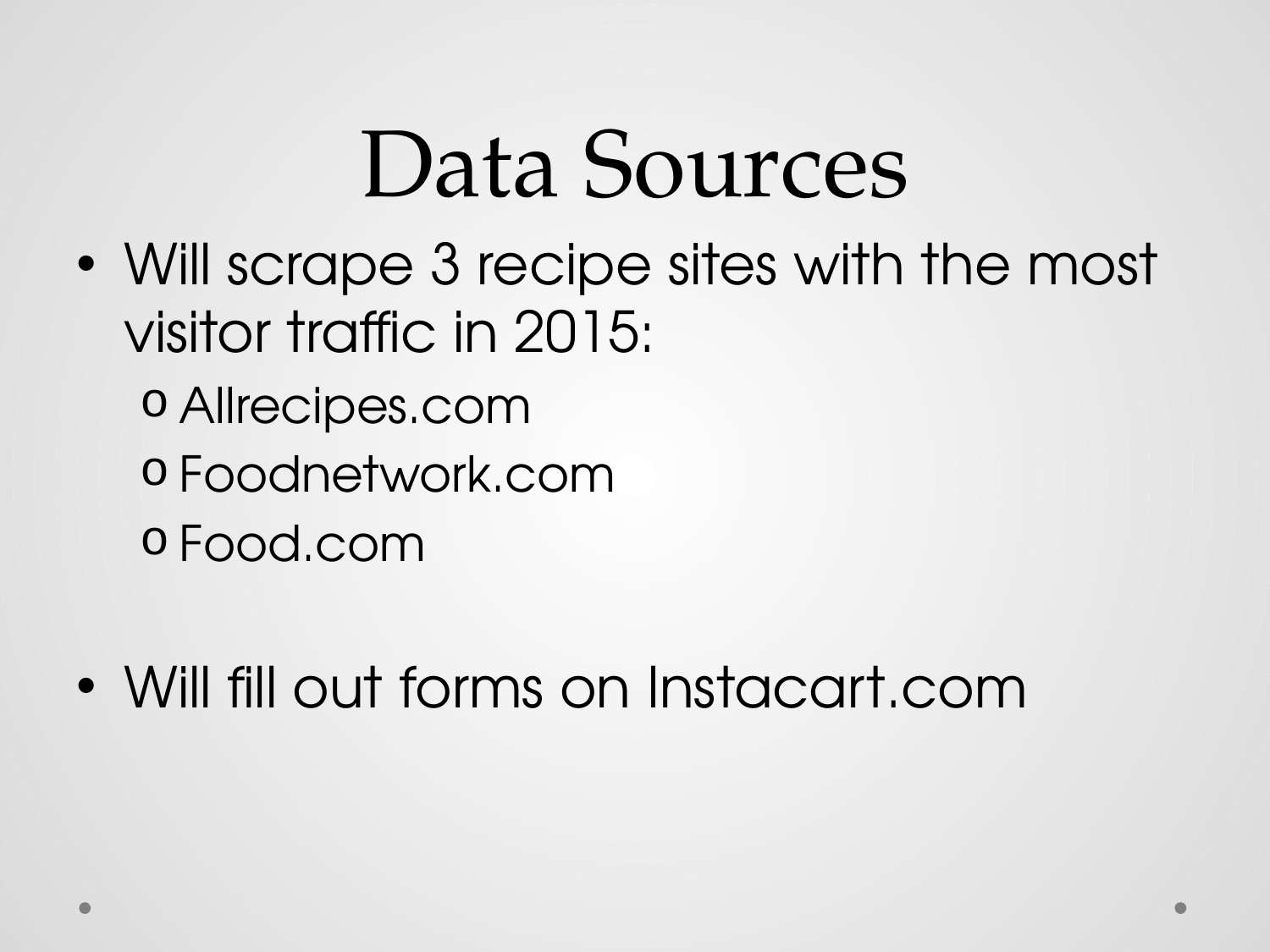

# Data Sources
Will scrape 3 recipe sites with the most visitor traffic in 2015:
Allrecipes.com
Foodnetwork.com
Food.com

Will fill out forms on Instacart.com